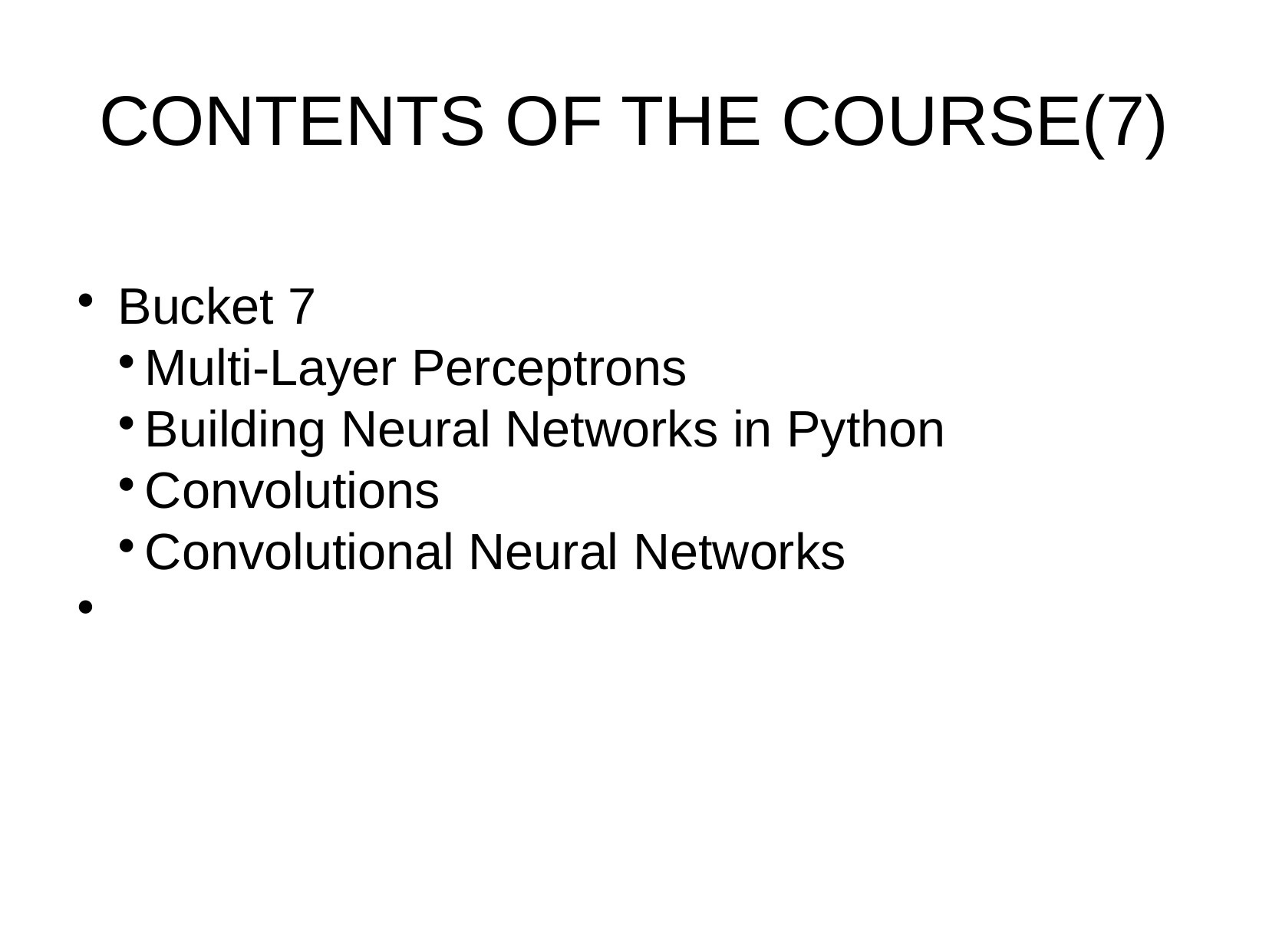

CONTENTS OF THE COURSE(7)
Bucket 7
Multi-Layer Perceptrons
Building Neural Networks in Python
Convolutions
Convolutional Neural Networks